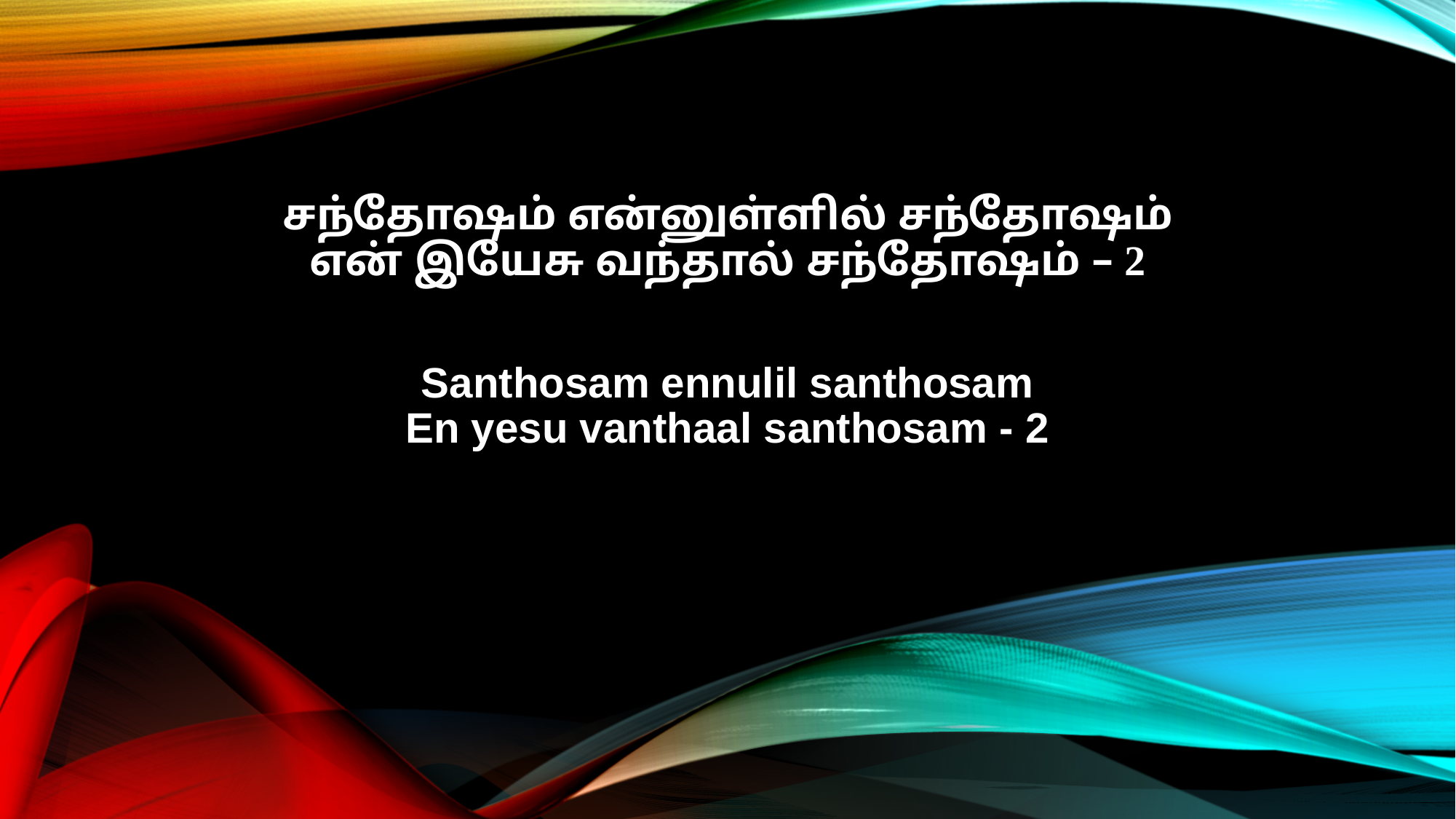

சந்தோஷம் என்னுள்ளில் சந்தோஷம்
என் இயேசு வந்தால் சந்தோஷம் – 2

Santhosam ennulil santhosam
En yesu vanthaal santhosam - 2